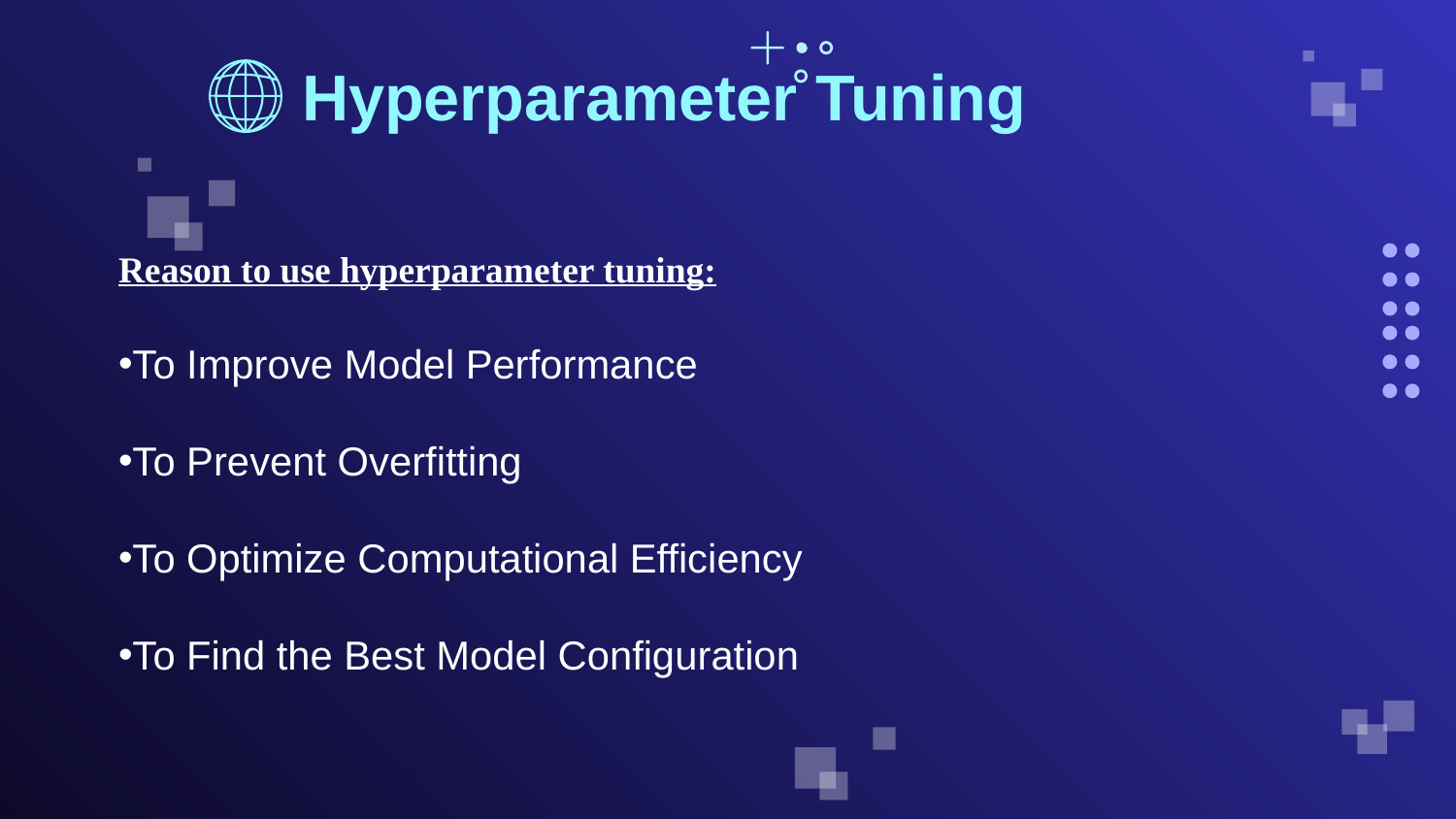

# Hyperparameter Tuning

Reason to use hyperparameter tuning:
To Improve Model Performance
To Prevent Overfitting
To Optimize Computational Efficiency
To Find the Best Model Configuration